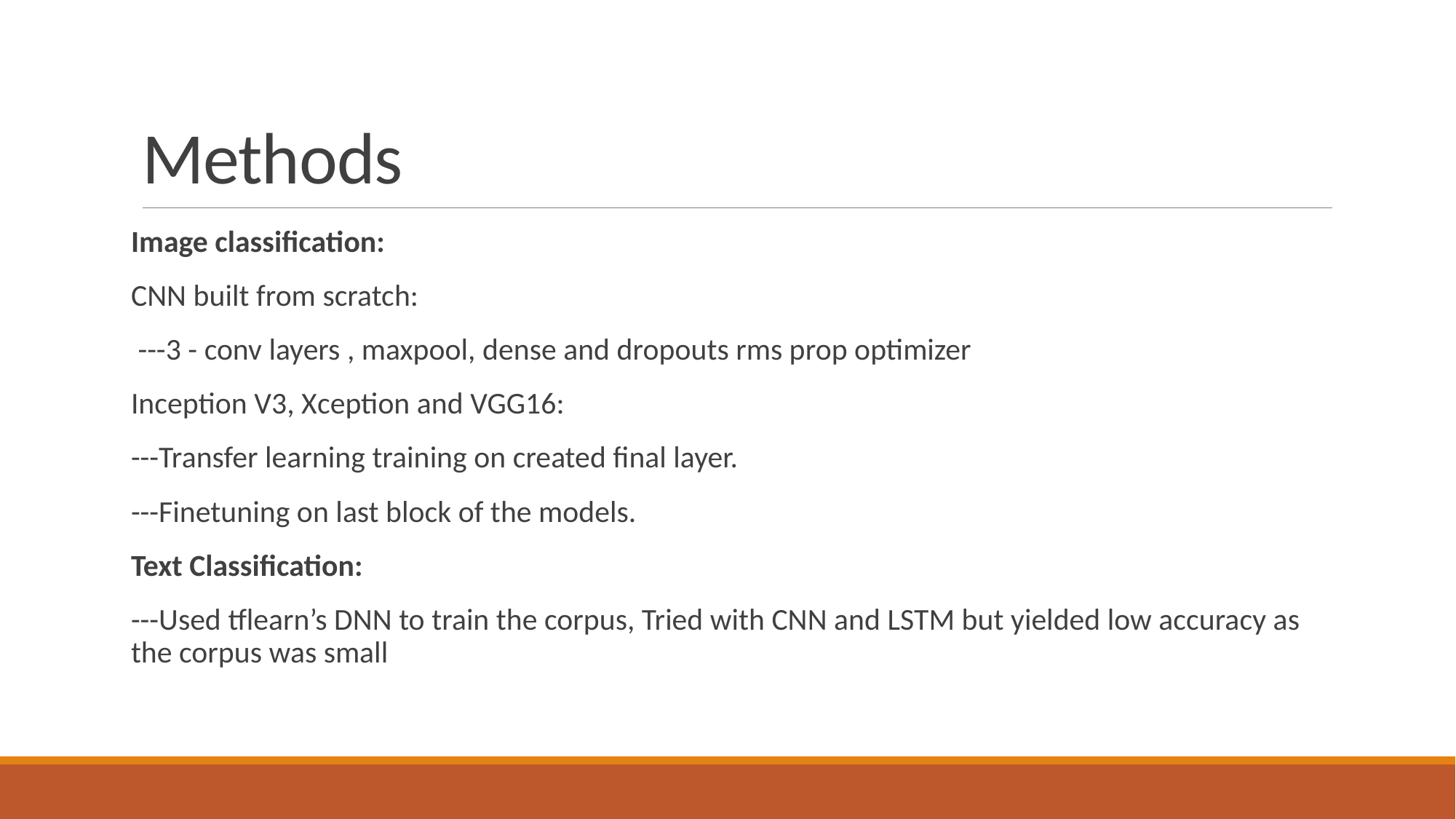

# Methods
Image classification:
CNN built from scratch:
 ---3 - conv layers , maxpool, dense and dropouts rms prop optimizer
Inception V3, Xception and VGG16:
---Transfer learning training on created final layer.
---Finetuning on last block of the models.
Text Classification:
---Used tflearn’s DNN to train the corpus, Tried with CNN and LSTM but yielded low accuracy as the corpus was small